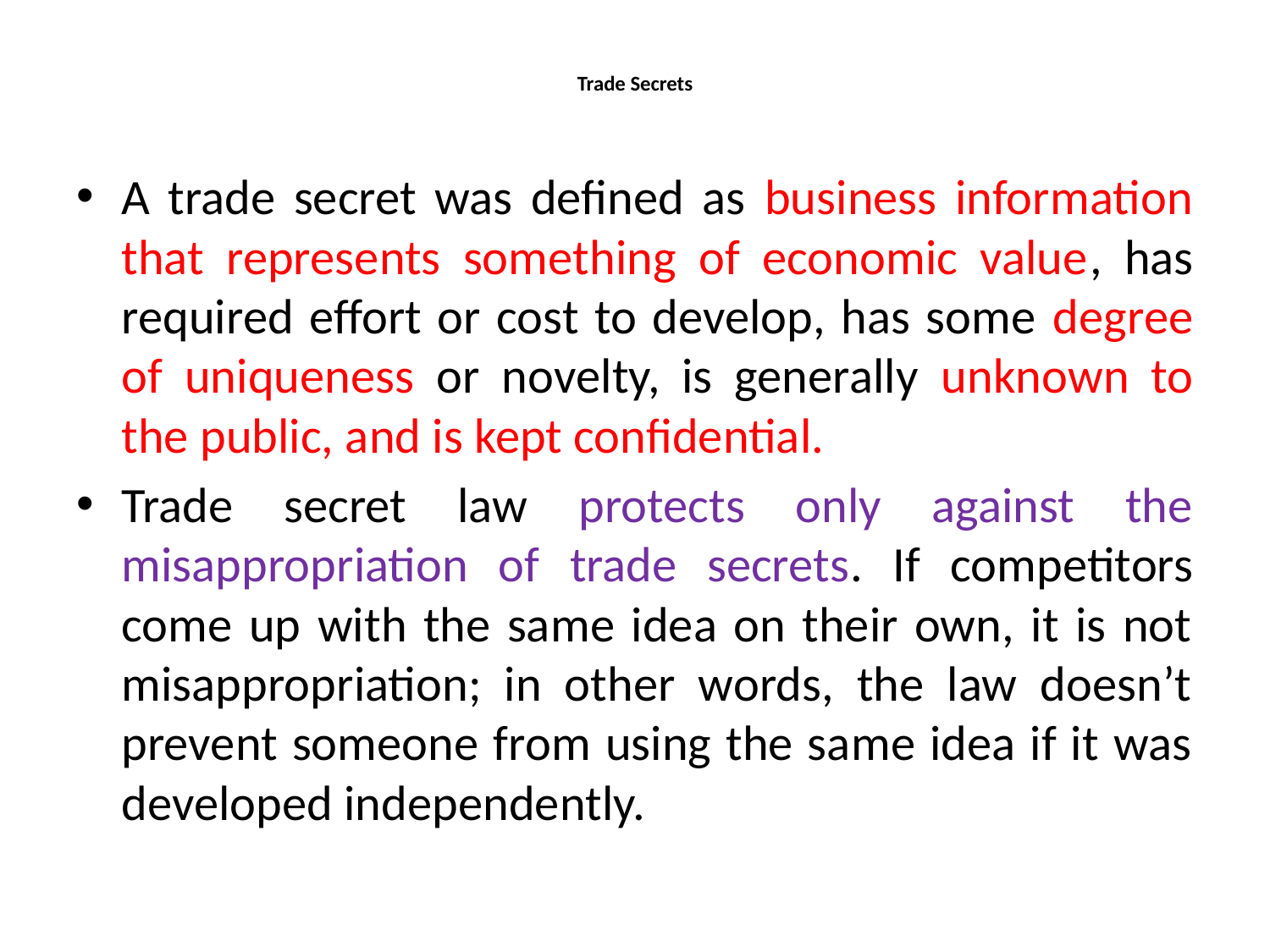

# Trade Secrets
A trade secret was defined as business information that represents something of economic value, has required effort or cost to develop, has some degree of uniqueness or novelty, is generally unknown to the public, and is kept confidential.
Trade secret law protects only against the misappropriation of trade secrets. If competitors come up with the same idea on their own, it is not misappropriation; in other words, the law doesn’t prevent someone from using the same idea if it was developed independently.